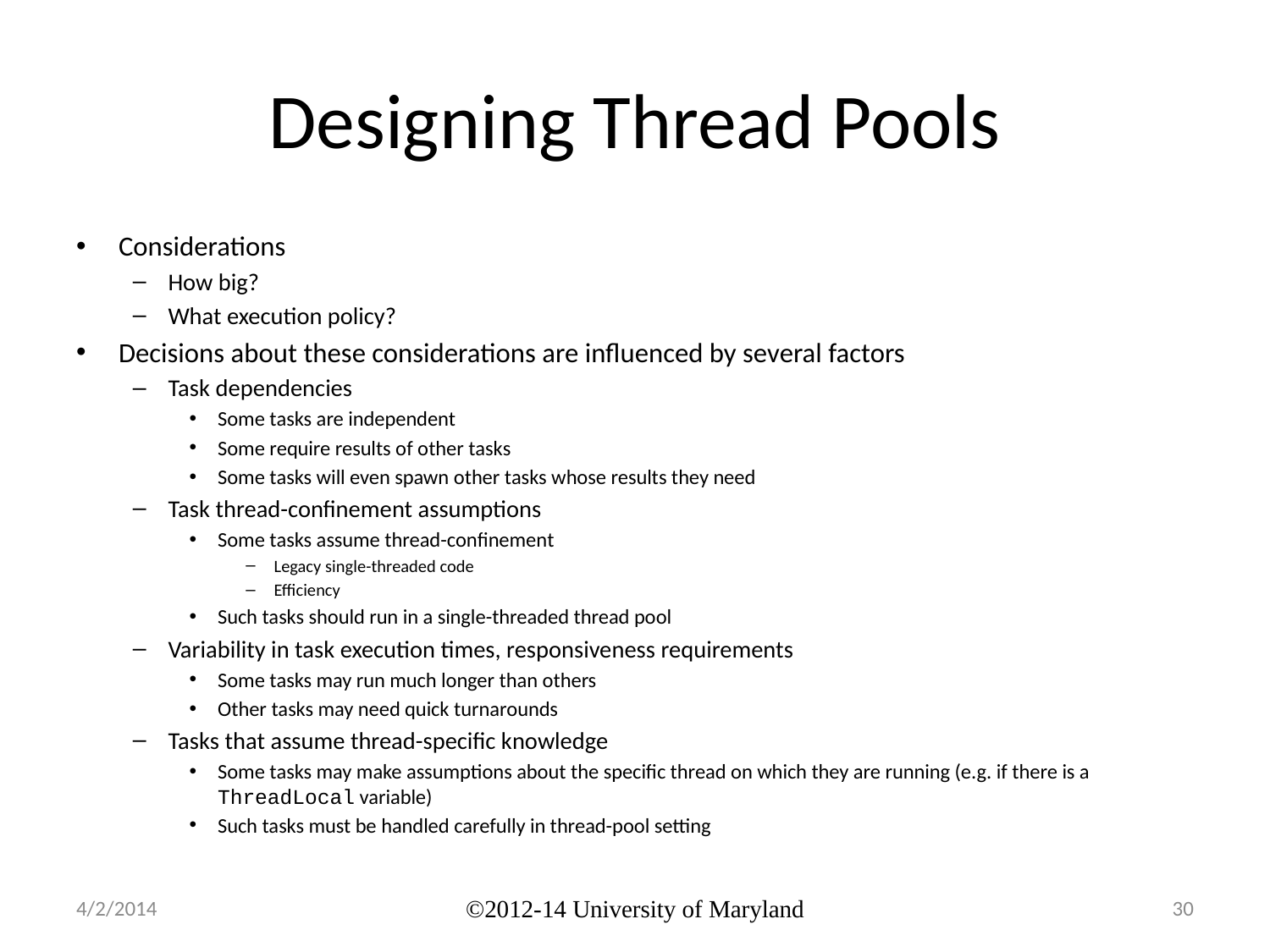

# Designing Thread Pools
Considerations
How big?
What execution policy?
Decisions about these considerations are influenced by several factors
Task dependencies
Some tasks are independent
Some require results of other tasks
Some tasks will even spawn other tasks whose results they need
Task thread-confinement assumptions
Some tasks assume thread-confinement
Legacy single-threaded code
Efficiency
Such tasks should run in a single-threaded thread pool
Variability in task execution times, responsiveness requirements
Some tasks may run much longer than others
Other tasks may need quick turnarounds
Tasks that assume thread-specific knowledge
Some tasks may make assumptions about the specific thread on which they are running (e.g. if there is a ThreadLocal variable)
Such tasks must be handled carefully in thread-pool setting
4/2/2014
©2012-14 University of Maryland
30